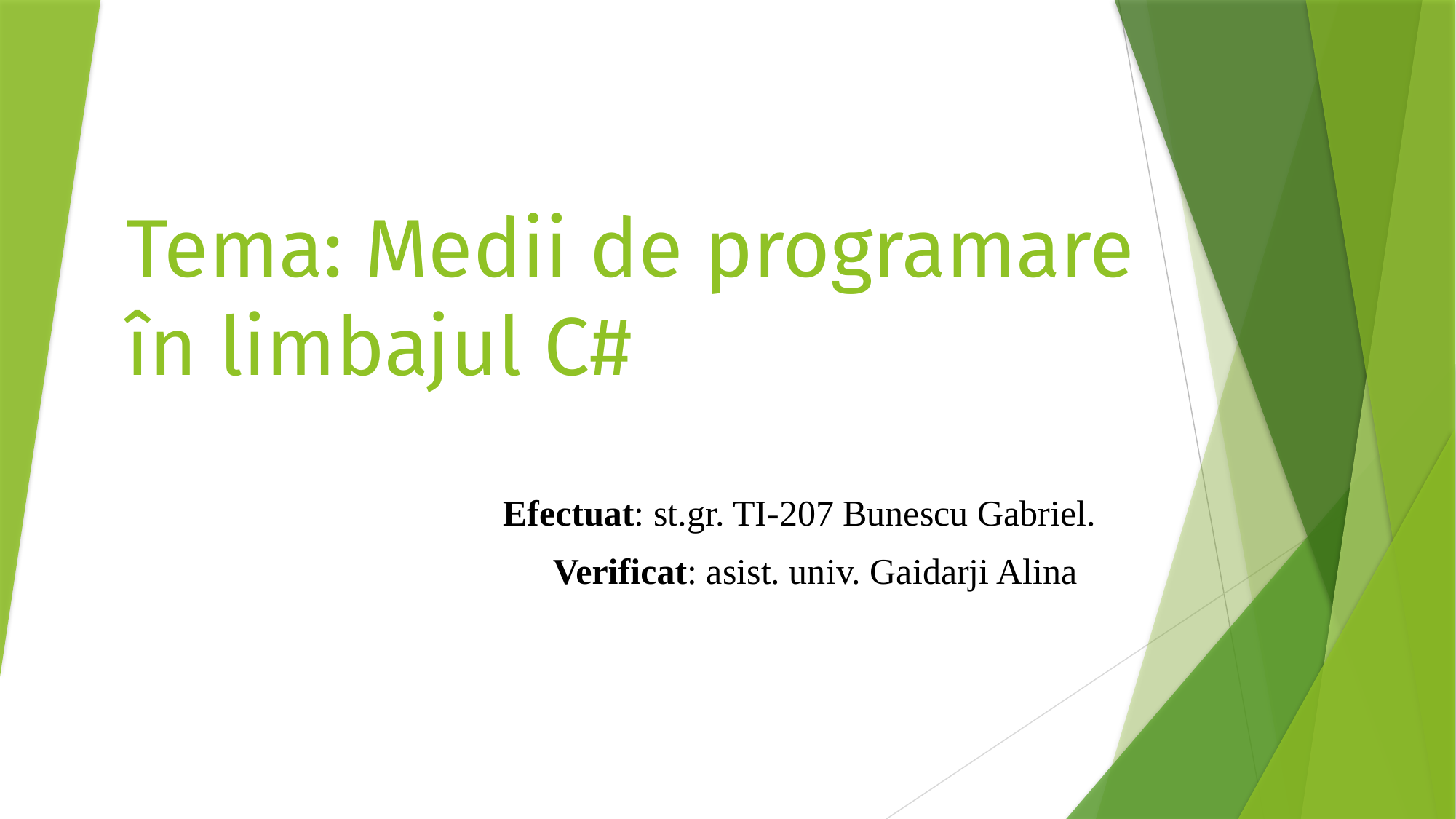

# Tema: Medii de programare în limbajul C#
Efectuat: st.gr. TI-207 Bunescu Gabriel.
Verificat: asist. univ. Gaidarji Alina